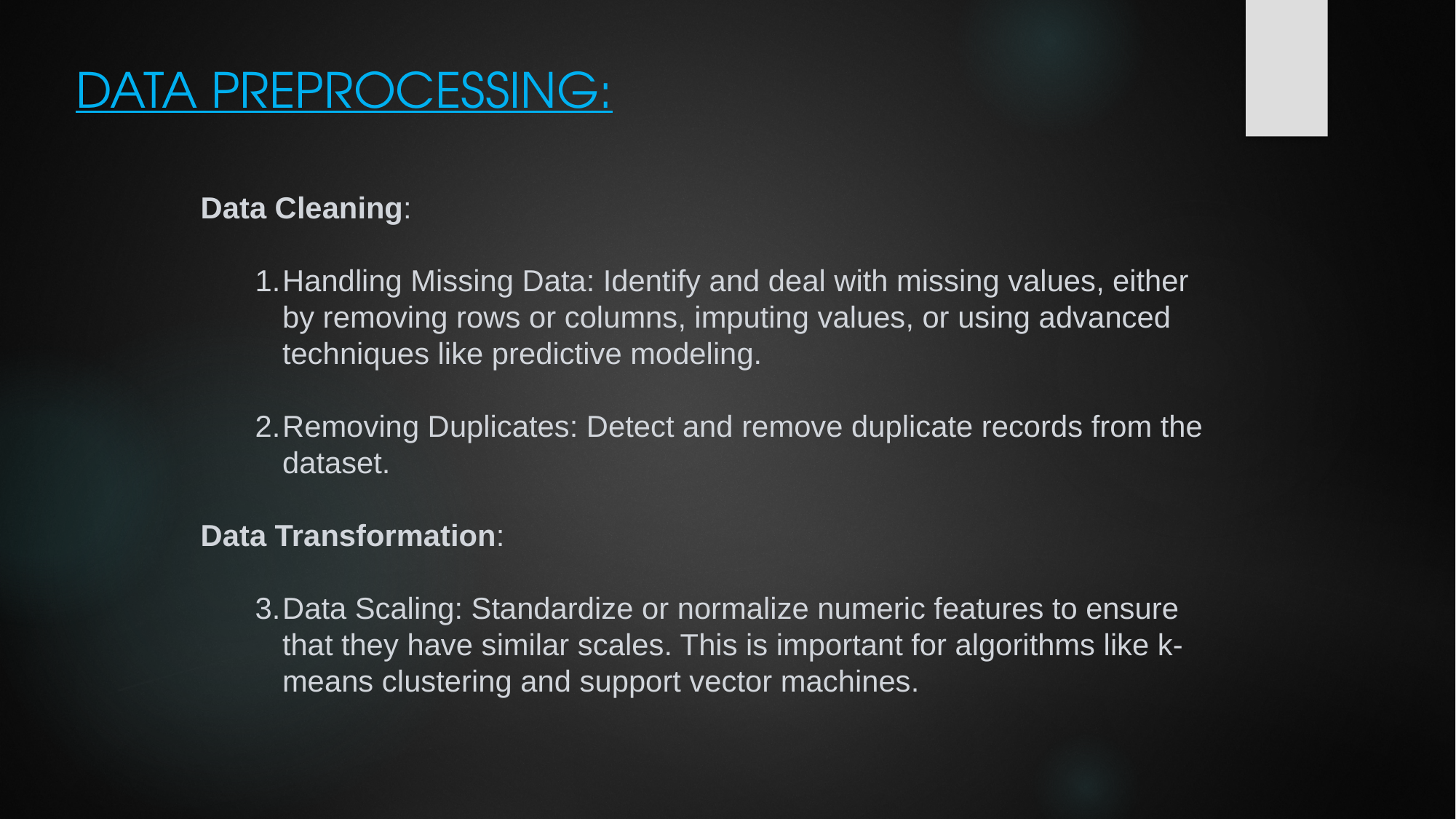

DATA PREPROCESSING:

Data Cleaning:

Handling Missing Data: Identify and deal with missing values, either by removing rows or columns, imputing values, or using advanced techniques like predictive modeling.

Removing Duplicates: Detect and remove duplicate records from the dataset.

Data Transformation:

Data Scaling: Standardize or normalize numeric features to ensure that they have similar scales. This is important for algorithms like k-means clustering and support vector machines.